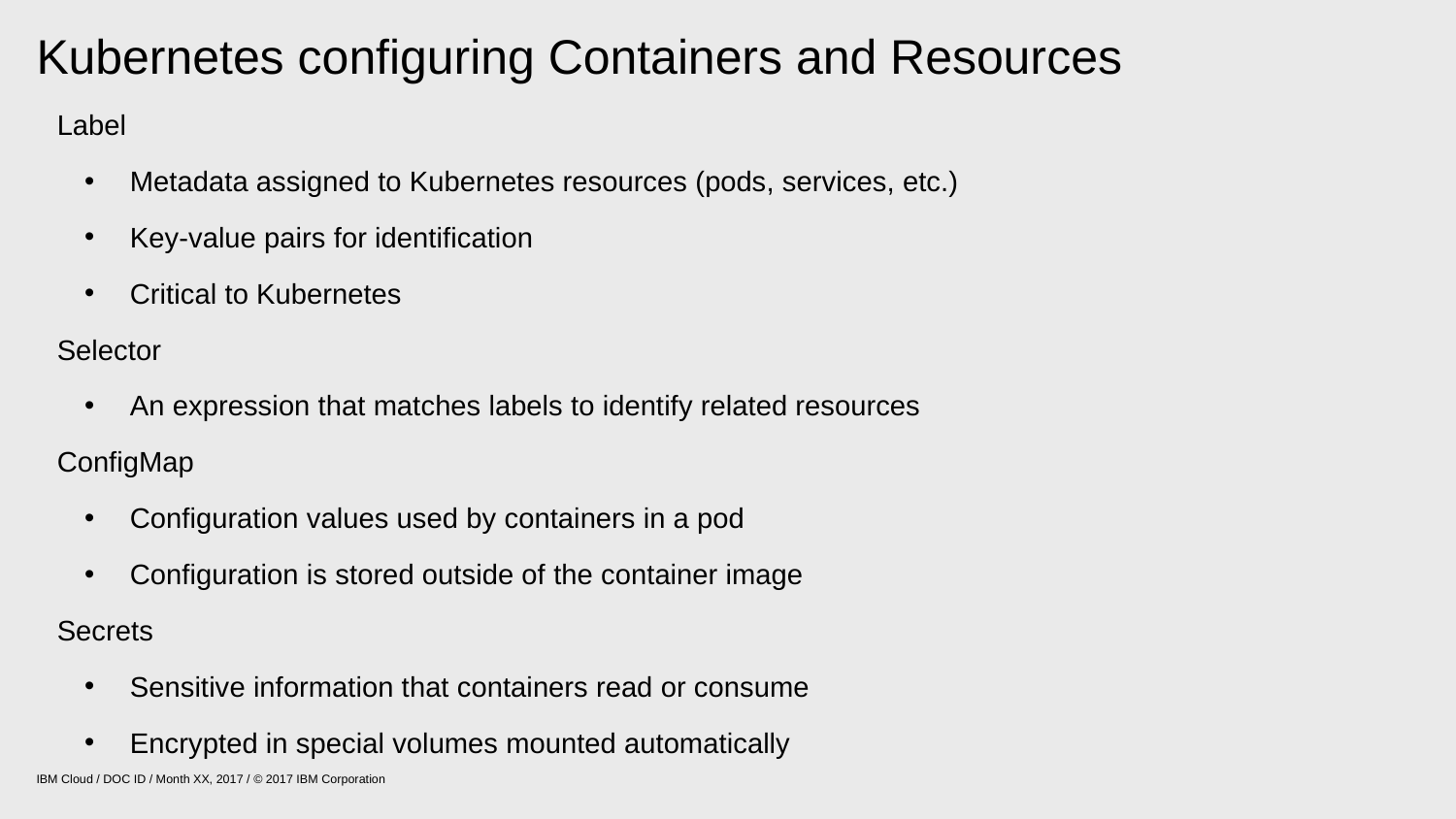

# Kubernetes configuring Containers and Resources
Label
Metadata assigned to Kubernetes resources (pods, services, etc.)
Key-value pairs for identification
Critical to Kubernetes
Selector
An expression that matches labels to identify related resources
ConfigMap
Configuration values used by containers in a pod
Configuration is stored outside of the container image
Secrets
Sensitive information that containers read or consume
Encrypted in special volumes mounted automatically

IBM Cloud / DOC ID / Month XX, 2017 / © 2017 IBM Corporation